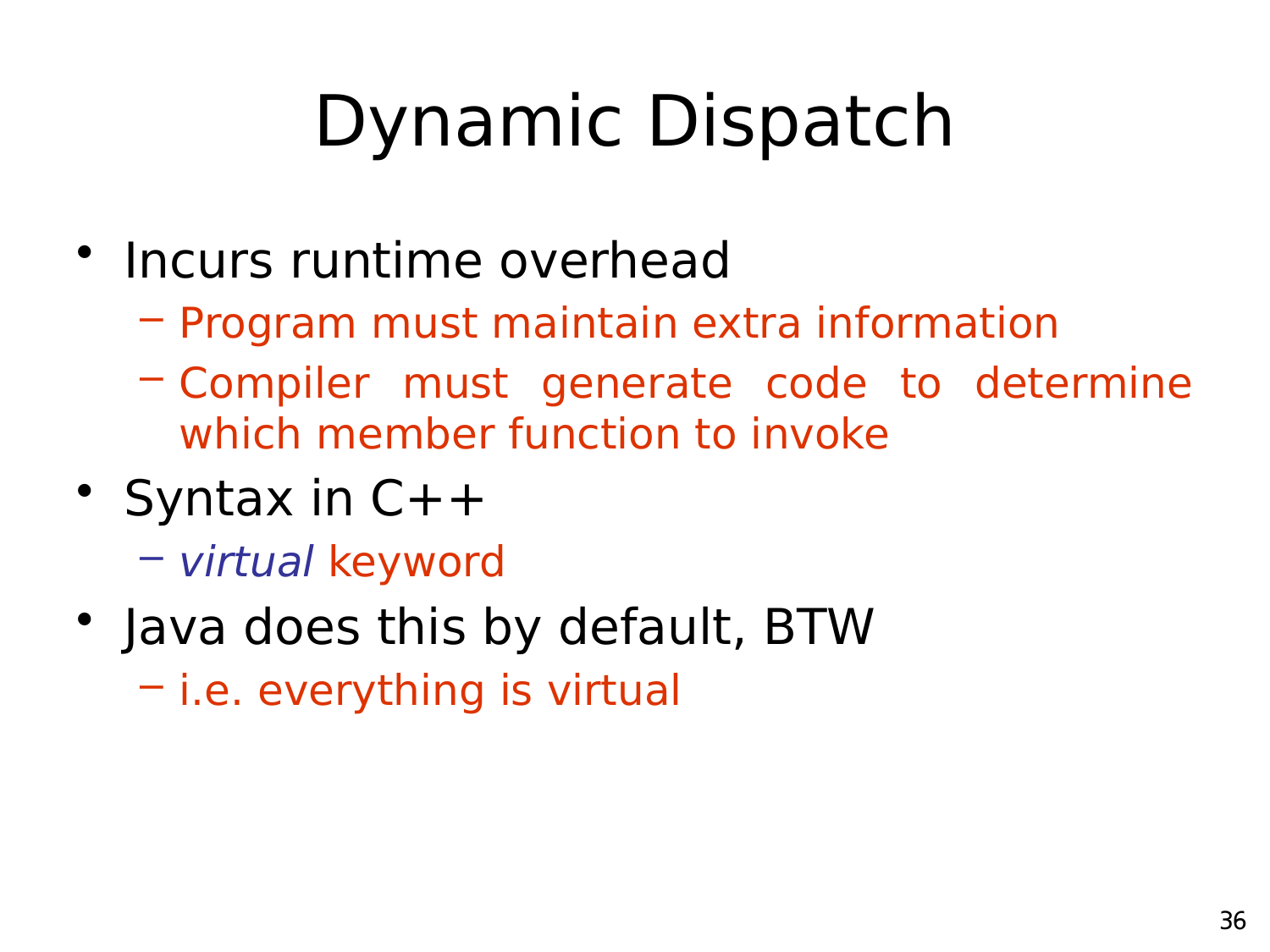

# Dynamic Dispatch
Incurs runtime overhead
Program must maintain extra information
Compiler must generate code to determine which member function to invoke
Syntax in C++
virtual keyword
Java does this by default, BTW
i.e. everything is virtual